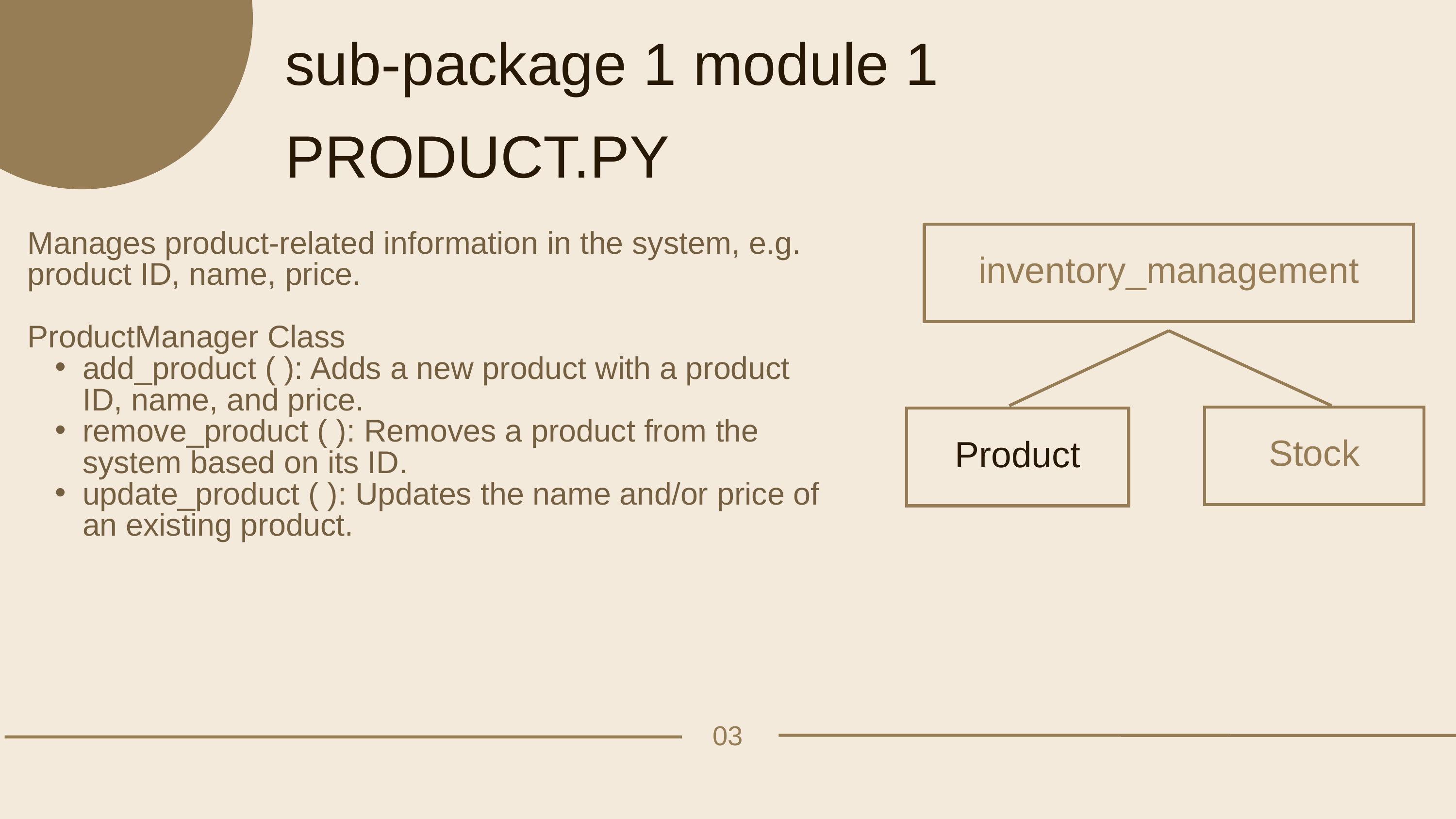

sub-package 1 module 1
PRODUCT.PY

Manages product-related information in the system, e.g. product ID, name, price.

ProductManager Class
add_product ( ): Adds a new product with a product ID, name, and price.
remove_product ( ): Removes a product from the system based on its ID.
update_product ( ): Updates the name and/or price of an existing product.

inventory_management

Stock
Product
03